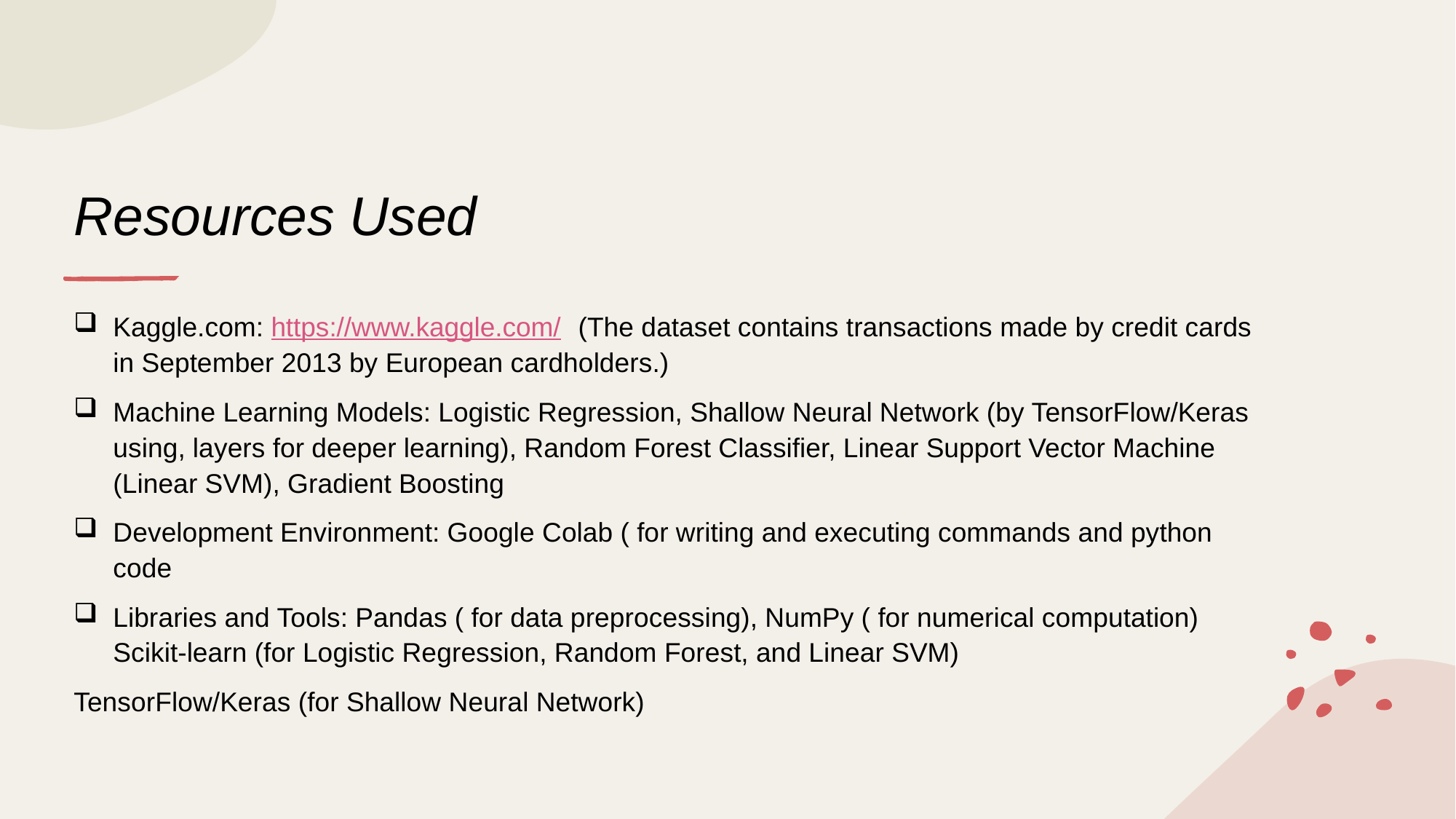

# Resources Used
Kaggle.com: https://www.kaggle.com/  (The dataset contains transactions made by credit cards in September 2013 by European cardholders.)
Machine Learning Models: Logistic Regression, Shallow Neural Network (by TensorFlow/Keras using, layers for deeper learning), Random Forest Classifier, Linear Support Vector Machine (Linear SVM), Gradient Boosting
Development Environment: Google Colab ( for writing and executing commands and python code
Libraries and Tools: Pandas ( for data preprocessing), NumPy ( for numerical computation) Scikit-learn (for Logistic Regression, Random Forest, and Linear SVM)
TensorFlow/Keras (for Shallow Neural Network)